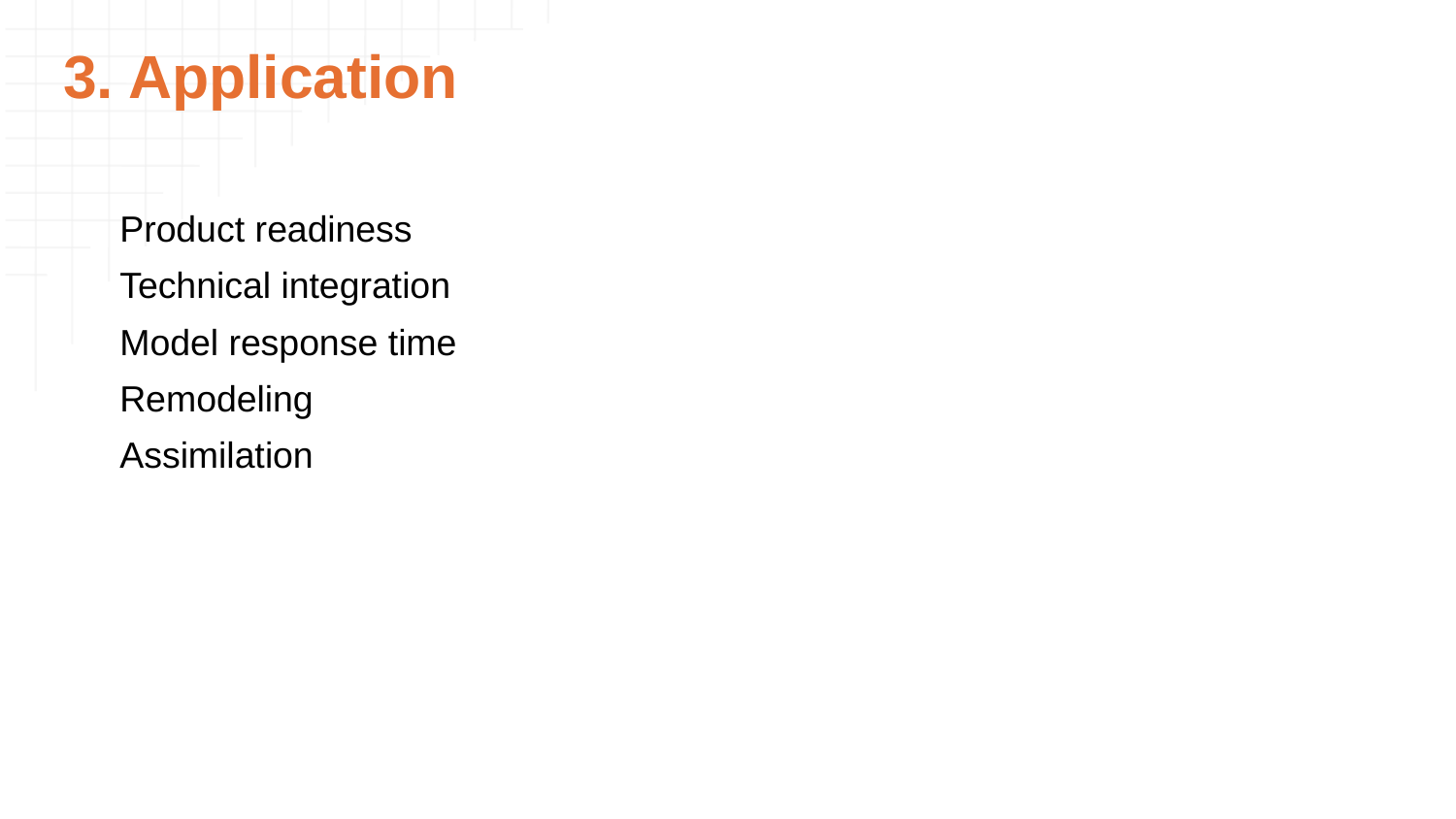

# 3. Application
Product readiness
Technical integration
Model response time
Remodeling
Assimilation